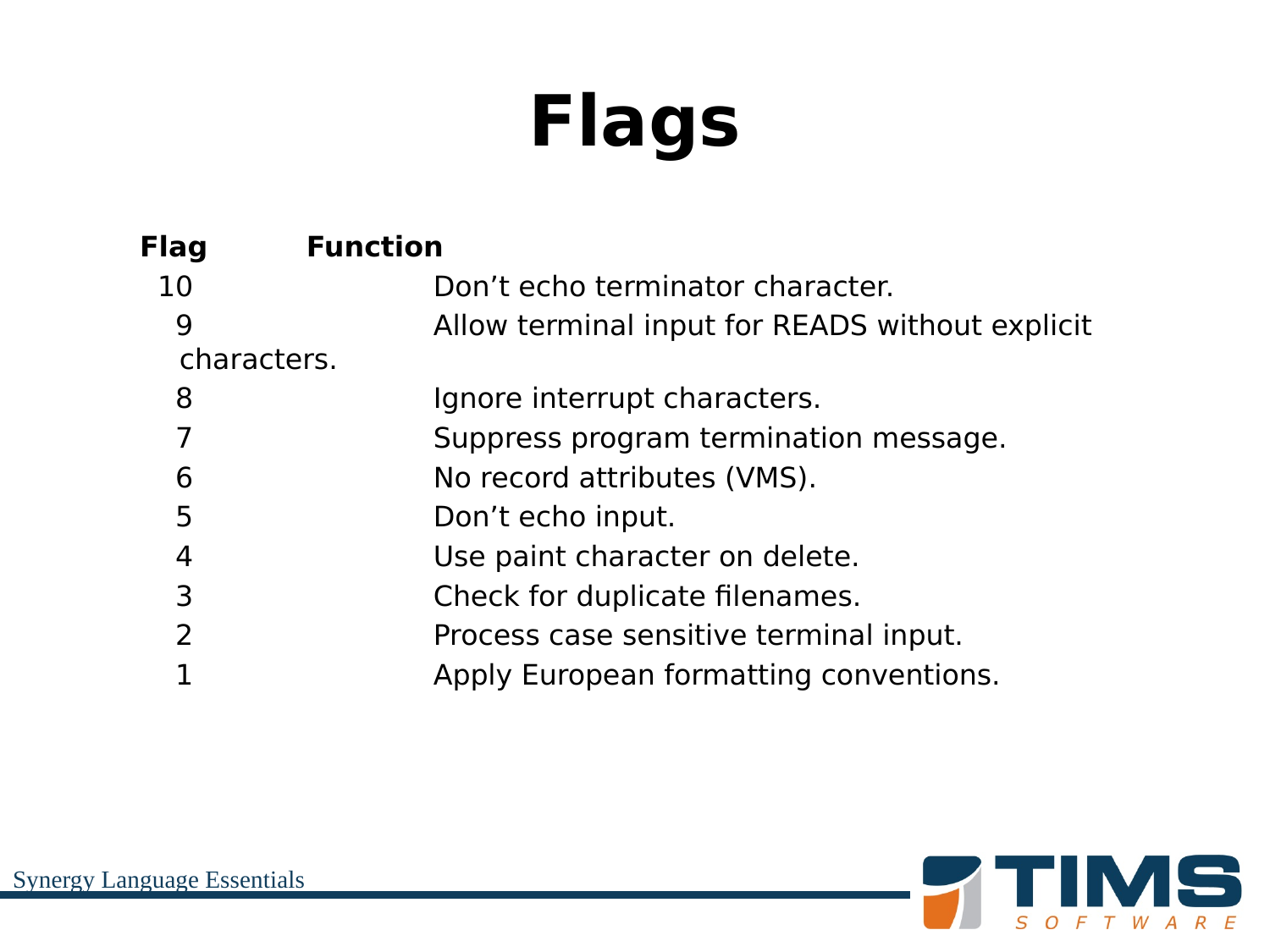

# Flags
Flag	Function
  10		Don’t echo terminator character.
    9		Allow terminal input for READS without explicit characters.
    8		Ignore interrupt characters.
    7		Suppress program termination message.
    6		No record attributes (VMS).
    5		Don’t echo input.
    4		Use paint character on delete.
    3		Check for duplicate filenames.
    2		Process case sensitive terminal input.
    1		Apply European formatting conventions.

Synergy Language Essentials